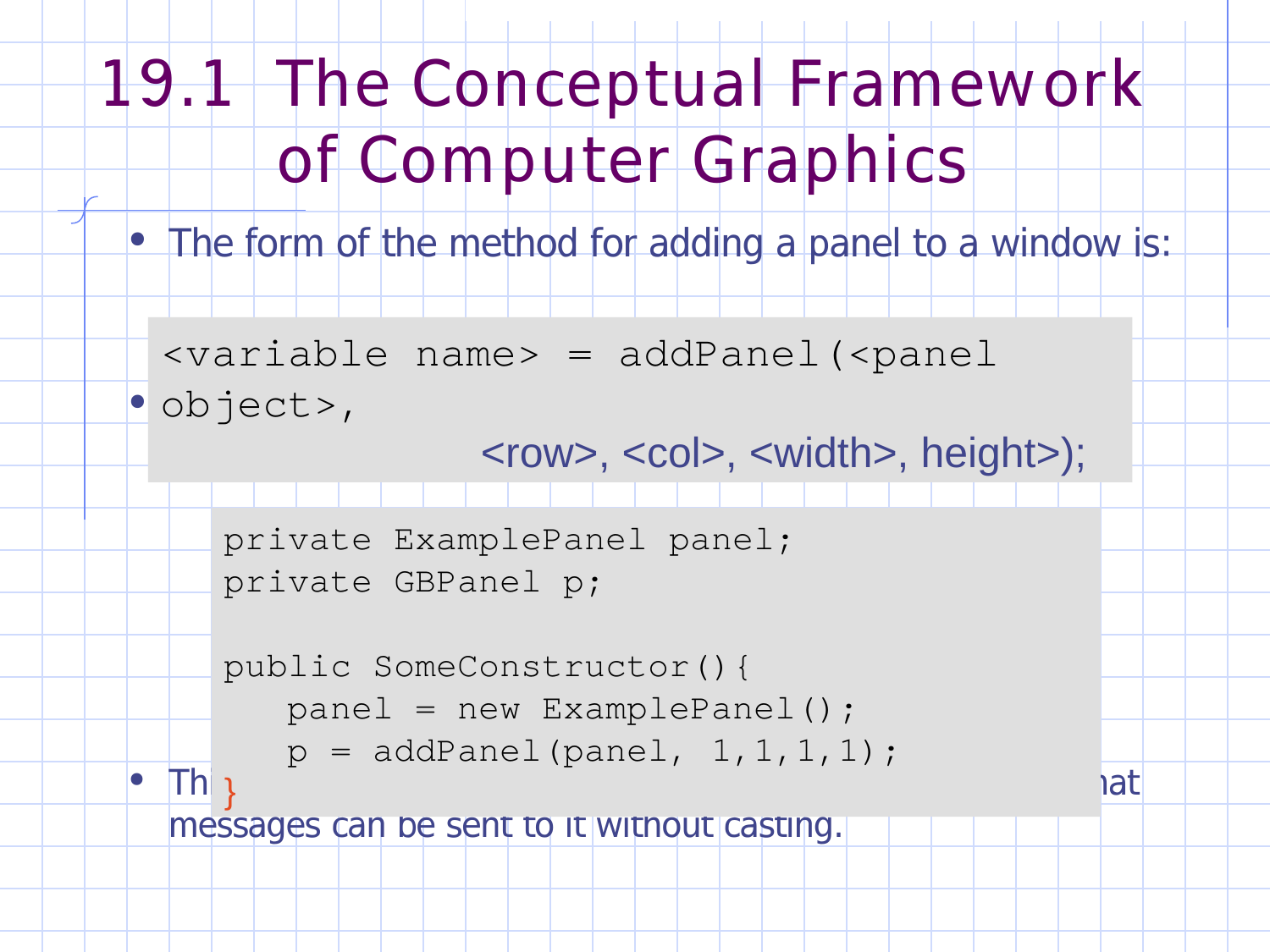

# 19.1  The Conceptual Framework of Computer Graphics
The form of the method for adding a panel to a window is:

More often than not, we will use code such as:

This code provides a variable of the specific panel type so that messages can be sent to it without casting.
<variable name> = addPanel(<panel object>,
                           <row>, <col>, <width>, height>);
private ExamplePanel panel;
private GBPanel p;

public SomeConstructor(){
   panel = new ExamplePanel();
   p = addPanel(panel, 1,1,1,1);
}